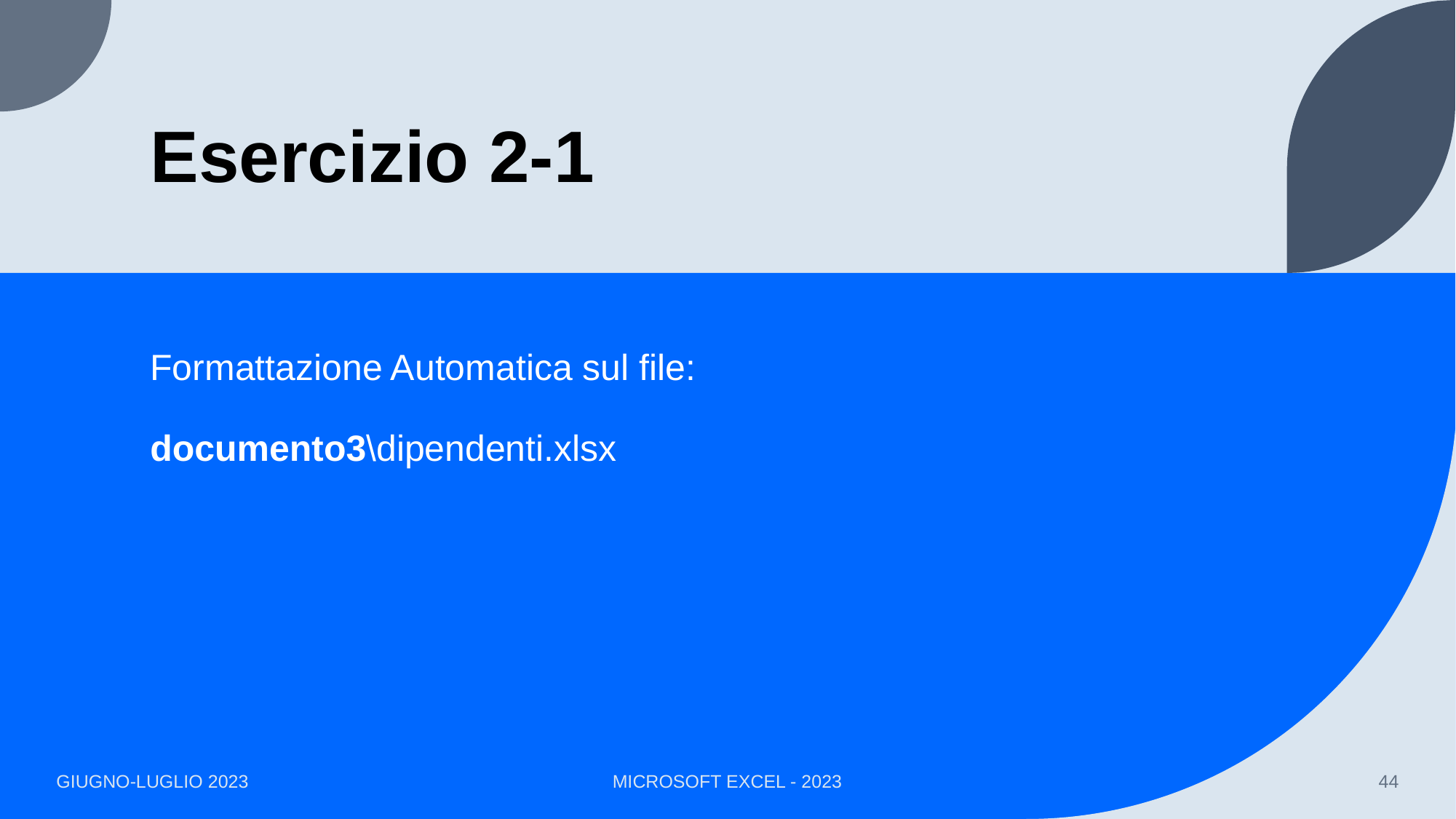

# Esercizio 2-1
Formattazione Automatica sul file:
documento3\dipendenti.xlsx
GIUGNO-LUGLIO 2023
MICROSOFT EXCEL - 2023
44